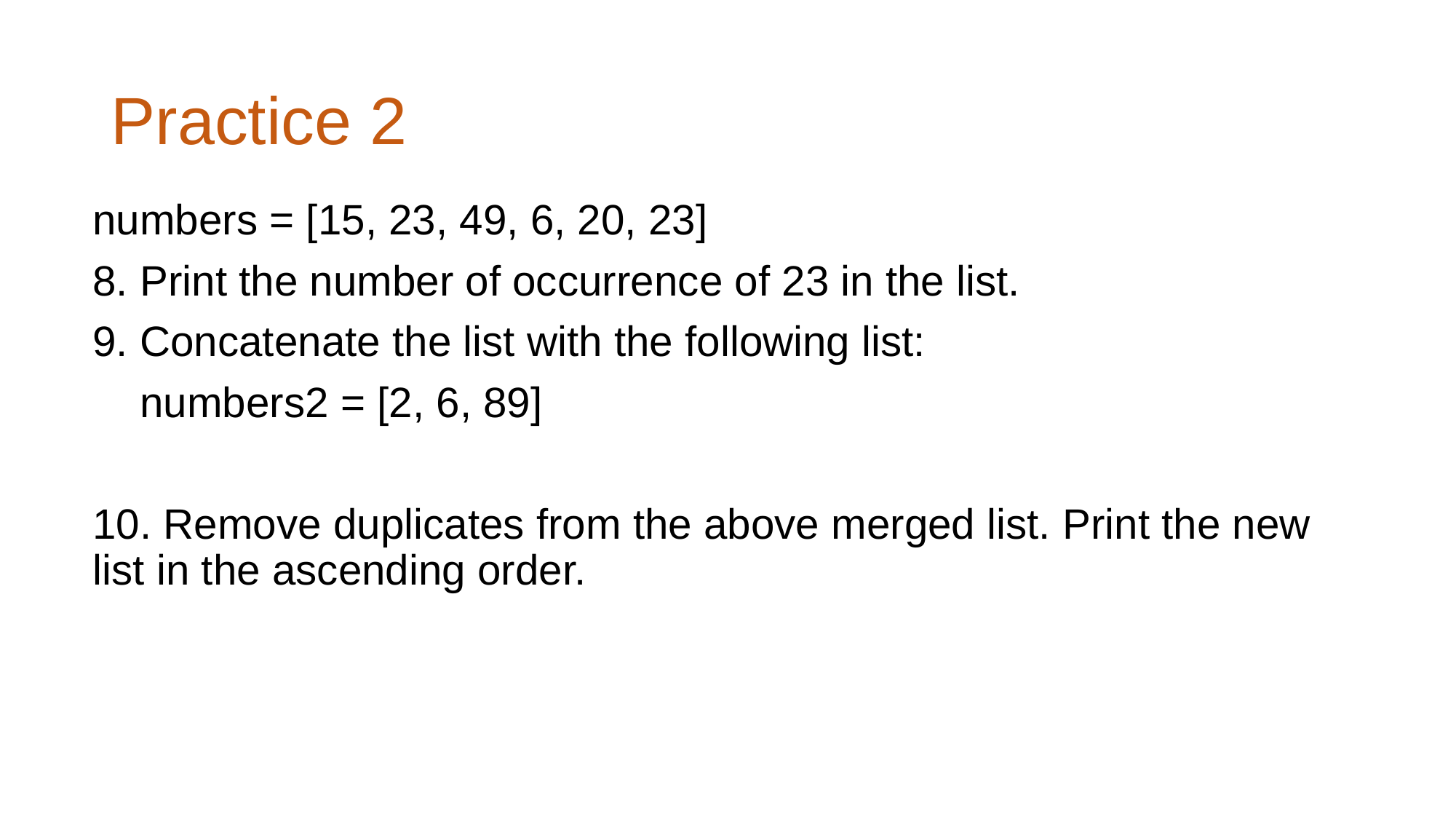

# Practice 2
numbers = [15, 23, 49, 6, 20, 23]
8. Print the number of occurrence of 23 in the list.
9. Concatenate the list with the following list:
    numbers2 = [2, 6, 89]

10. Remove duplicates from the above merged list. Print the new list in the ascending order.